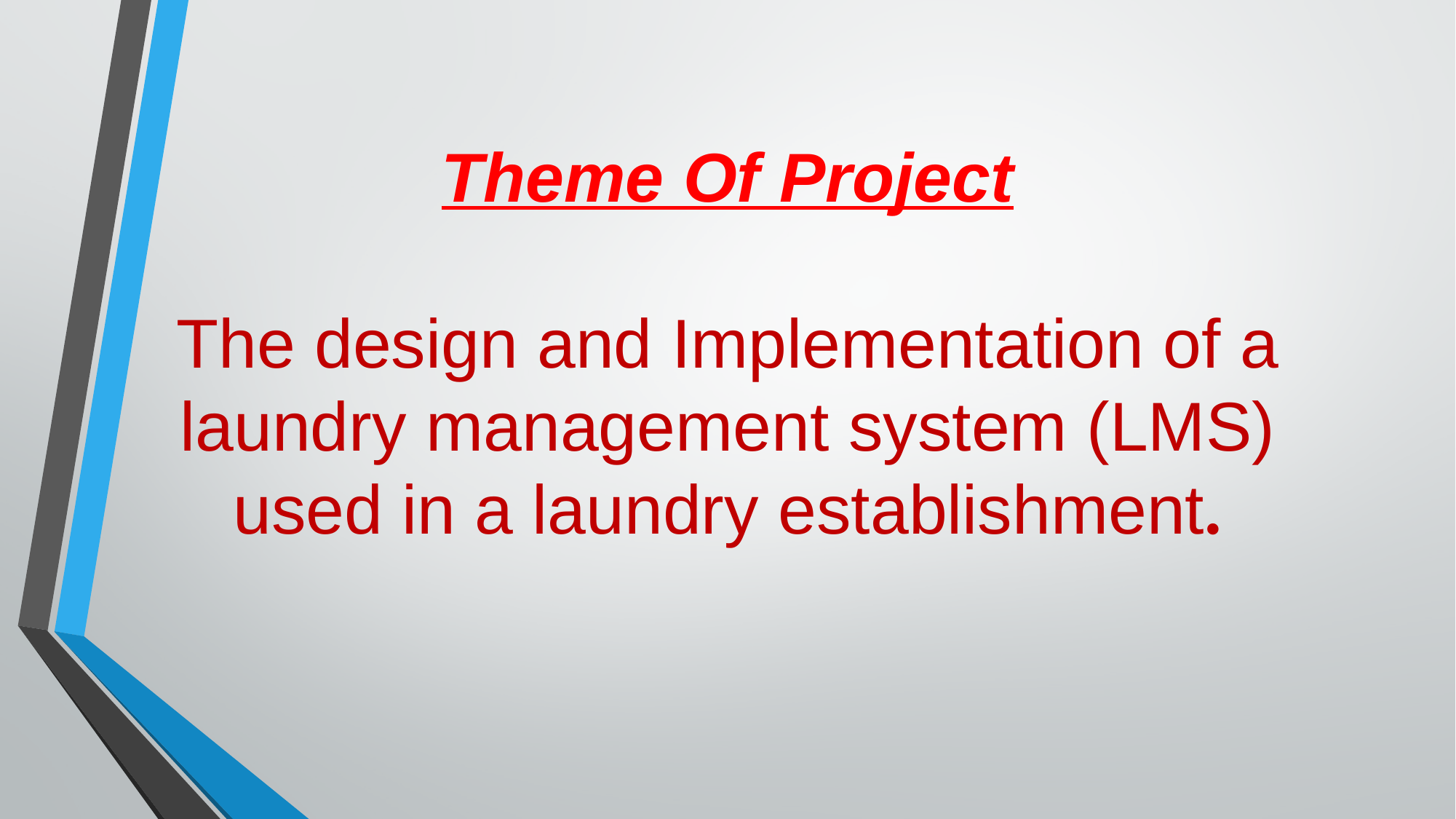

# Theme Of Project The design and Implementation of a laundry management system (LMS) used in a laundry establishment.